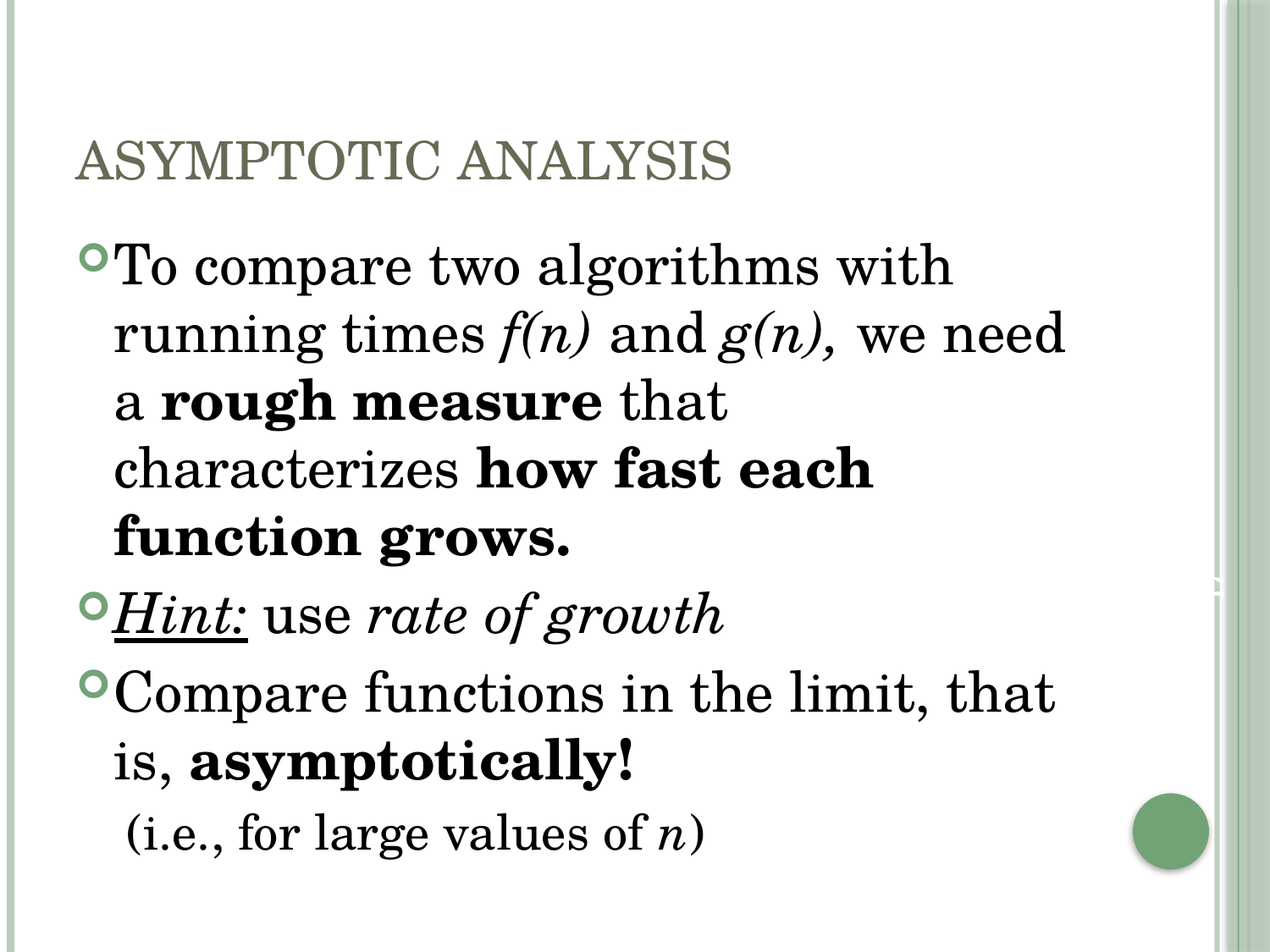

# Asymptotic Analysis
To compare two algorithms with running times f(n) and g(n), we need a rough measure that characterizes how fast each function grows.
Hint: use rate of growth
Compare functions in the limit, that is, asymptotically!
(i.e., for large values of n)

17